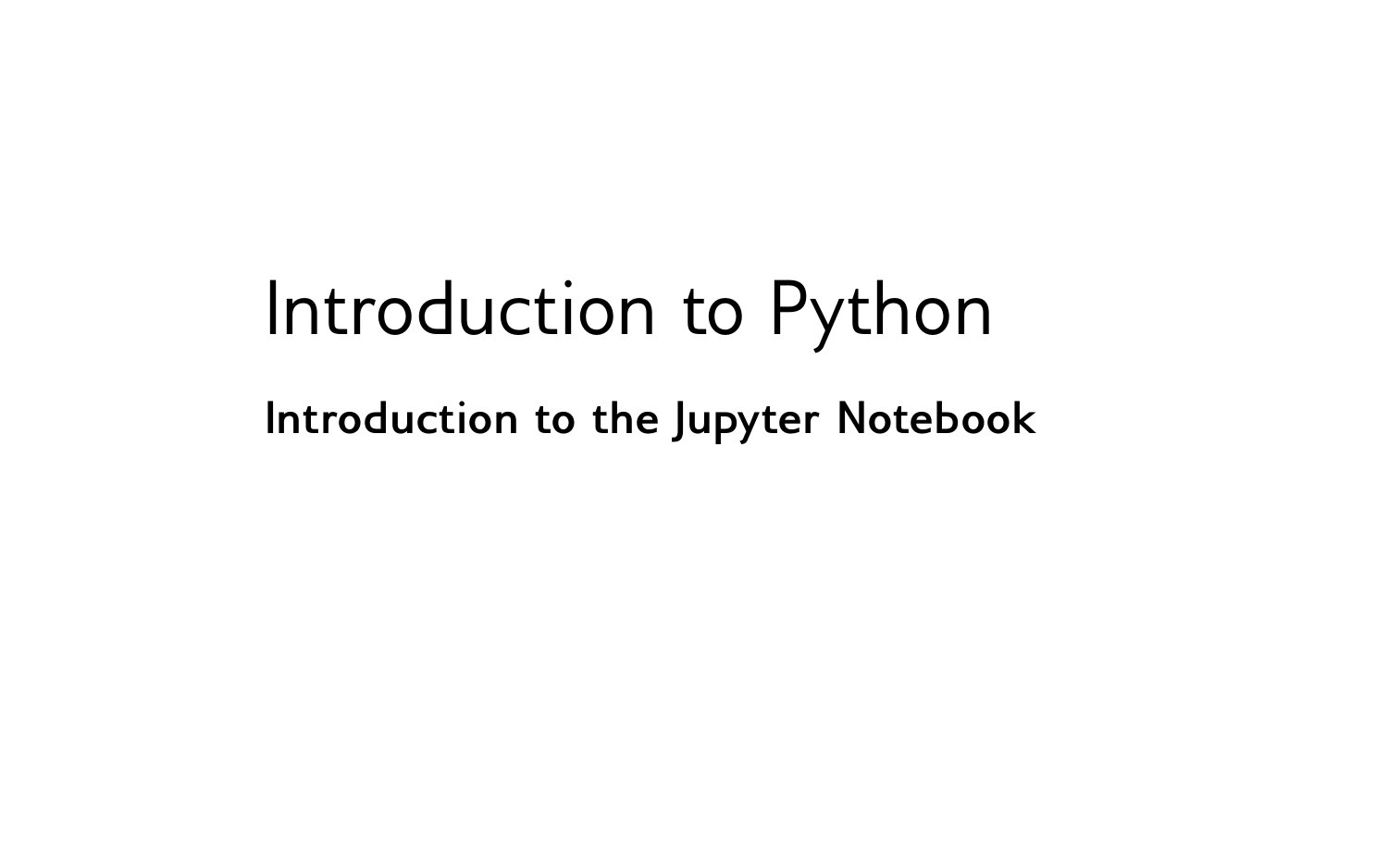

# Introduction to Python
Introduction to the Jupyter Notebook